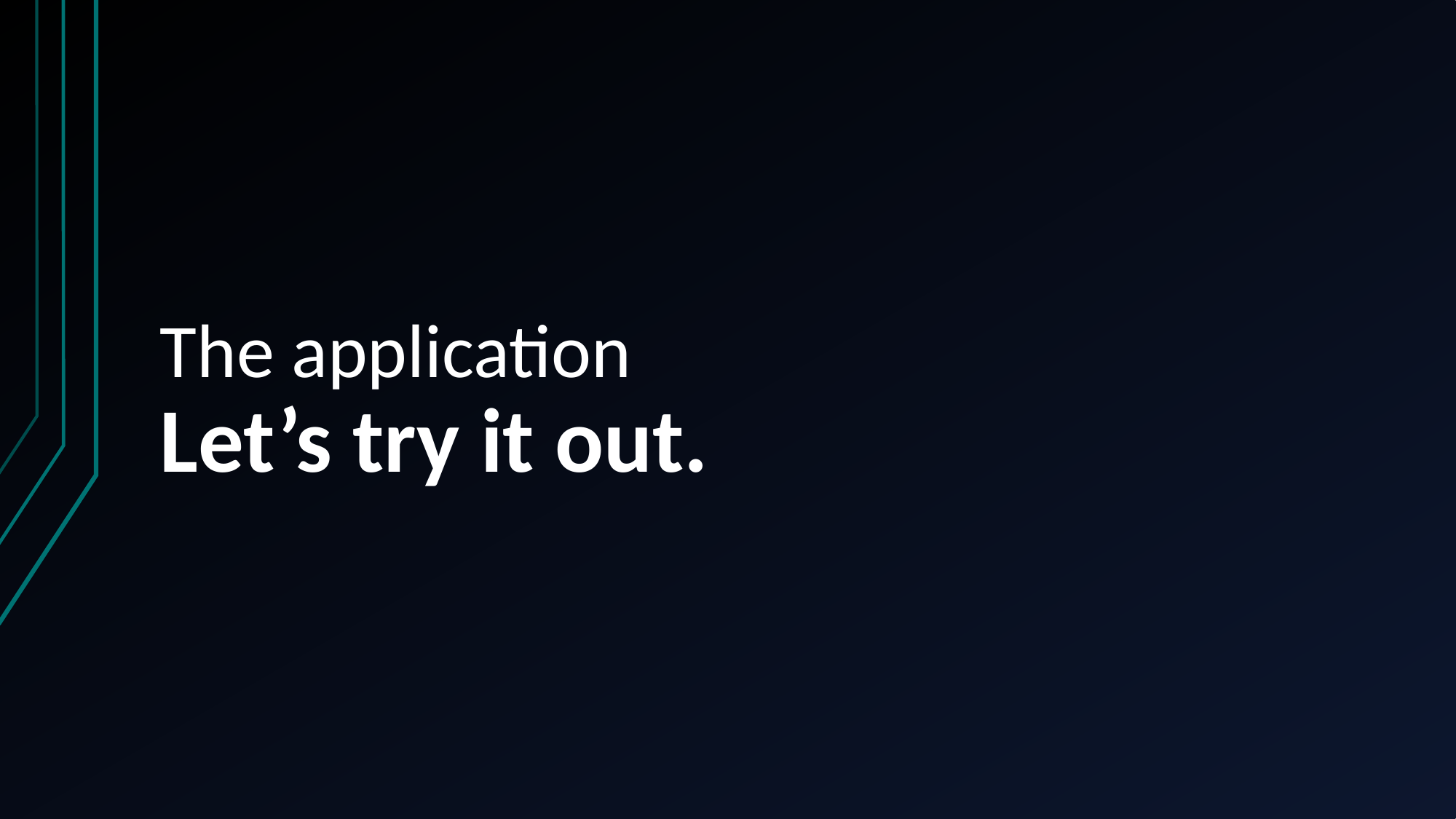

# The application
Let’s try it out.